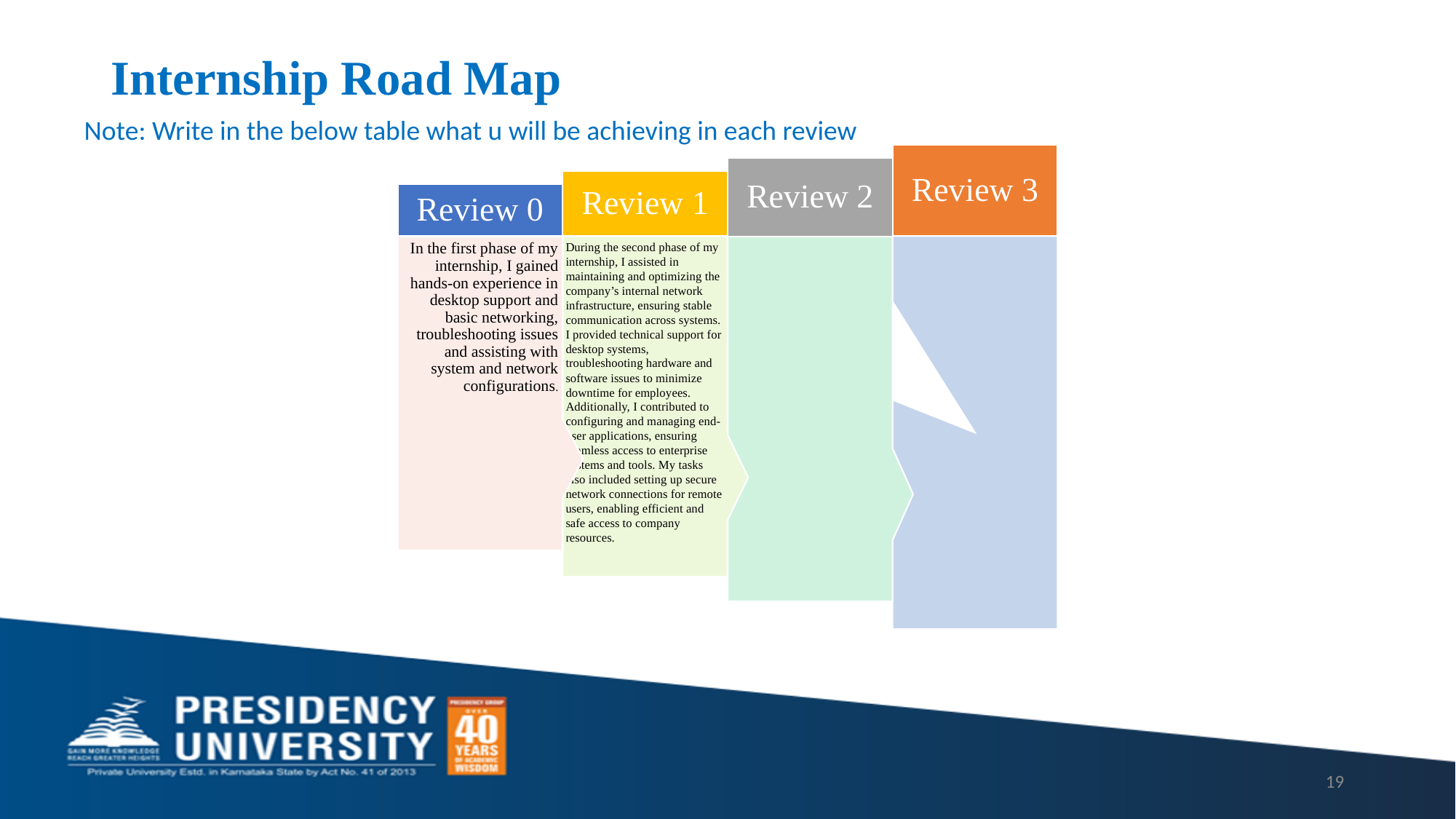

# Internship Road Map
Note: Write in the below table what u will be achieving in each review
Review 3

Review 2
During the second phase of my internship, I assisted in maintaining and optimizing the company’s internal network infrastructure, ensuring stable communication across systems. I provided technical support for desktop systems, troubleshooting hardware and software issues to minimize downtime for employees. Additionally, I contributed to configuring and managing end-user applications, ensuring seamless access to enterprise systems and tools. My tasks also included setting up secure network connections for remote users, enabling efficient and safe access to company resources.

Review 1
In the first phase of my internship, I gained hands-on experience in desktop support and basic networking, troubleshooting issues and assisting with system and network configurations.
Review 0
19